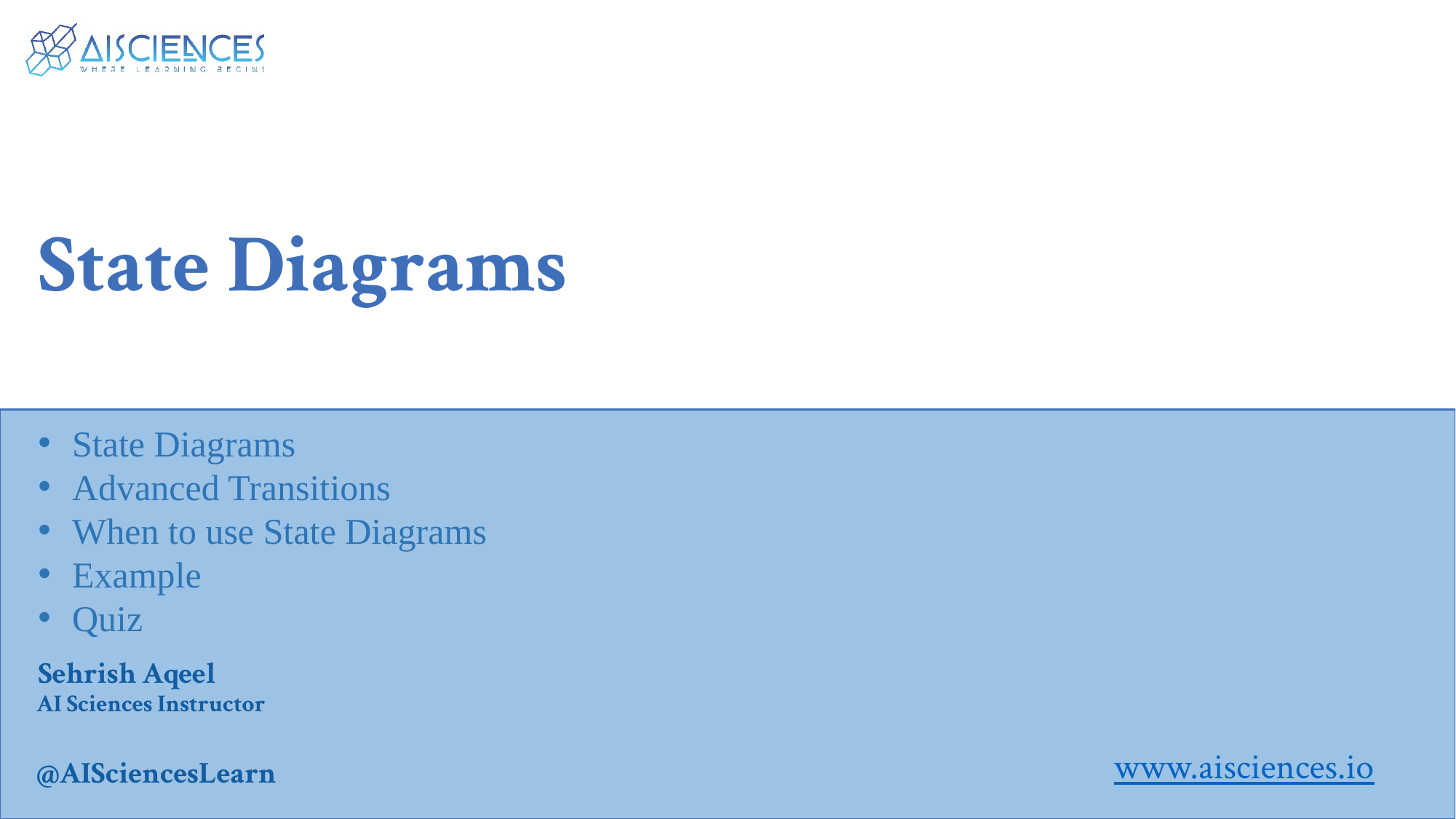

State Diagrams
State Diagrams
Advanced Transitions
When to use State Diagrams
Example
Quiz

Sehrish Aqeel
www.aisciences.io